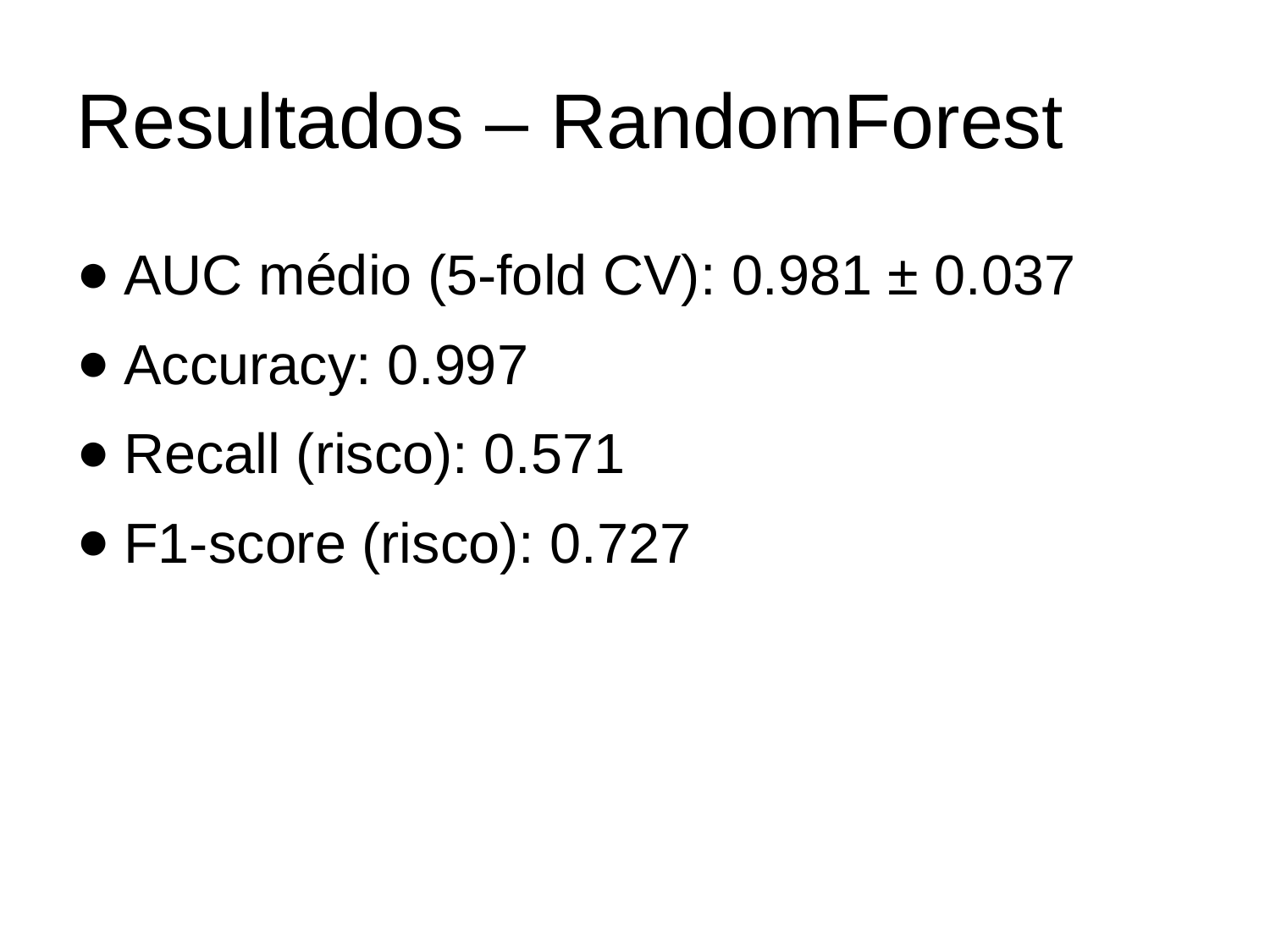

# Resultados – RandomForest
AUC médio (5-fold CV): 0.981 ± 0.037
Accuracy: 0.997
Recall (risco): 0.571
F1-score (risco): 0.727